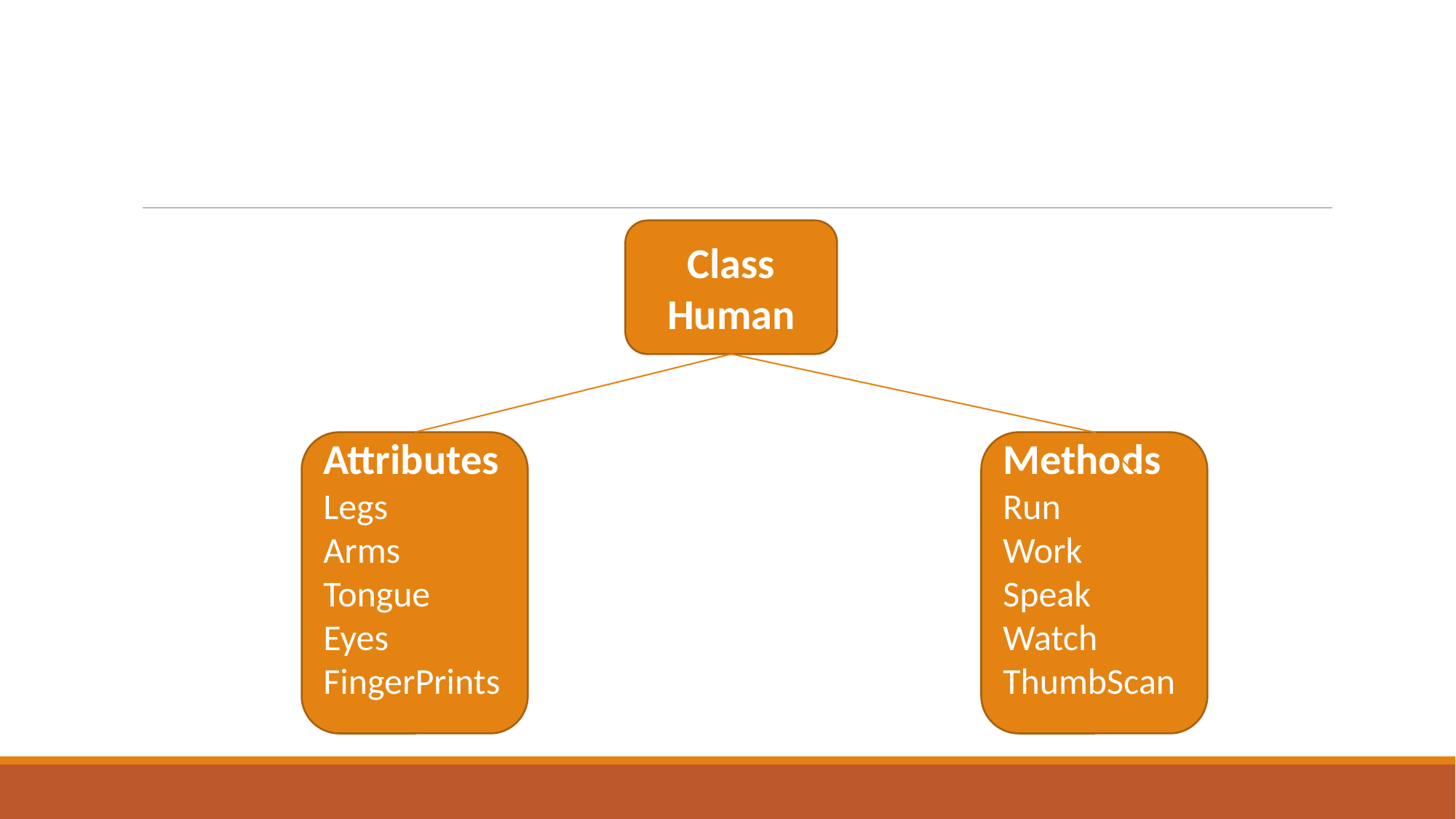

#

Class Human
Attributes
Legs
Arms
Tongue
Eyes
FingerPrints

Methods
Run
Work
Speak
Watch
ThumbScan